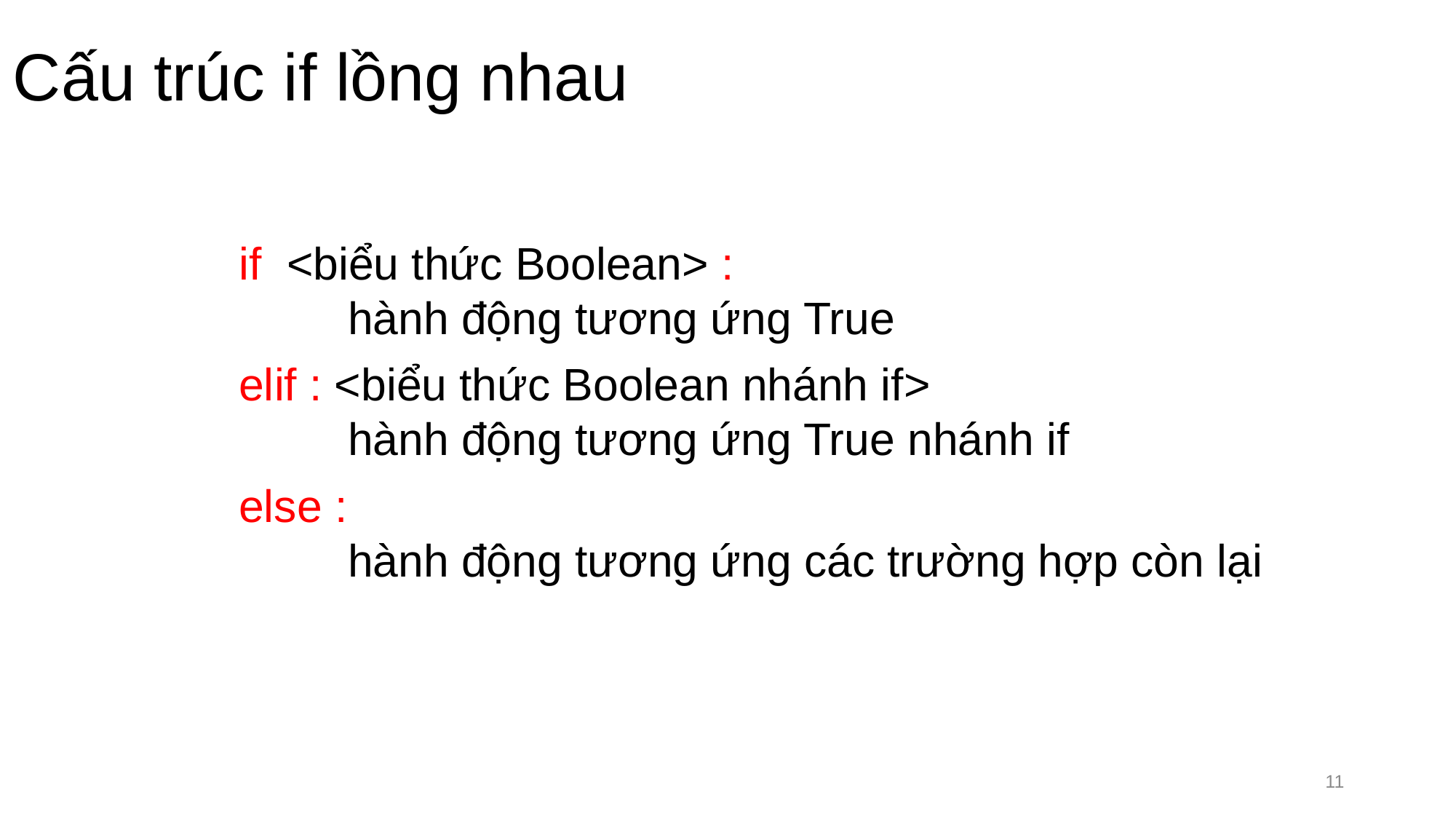

# Cấu trúc if lồng nhau
if  <biểu thức Boolean> :
	hành động tương ứng True
elif : <biểu thức Boolean nhánh if>
	hành động tương ứng True nhánh if
else :
	hành động tương ứng các trường hợp còn lại
11